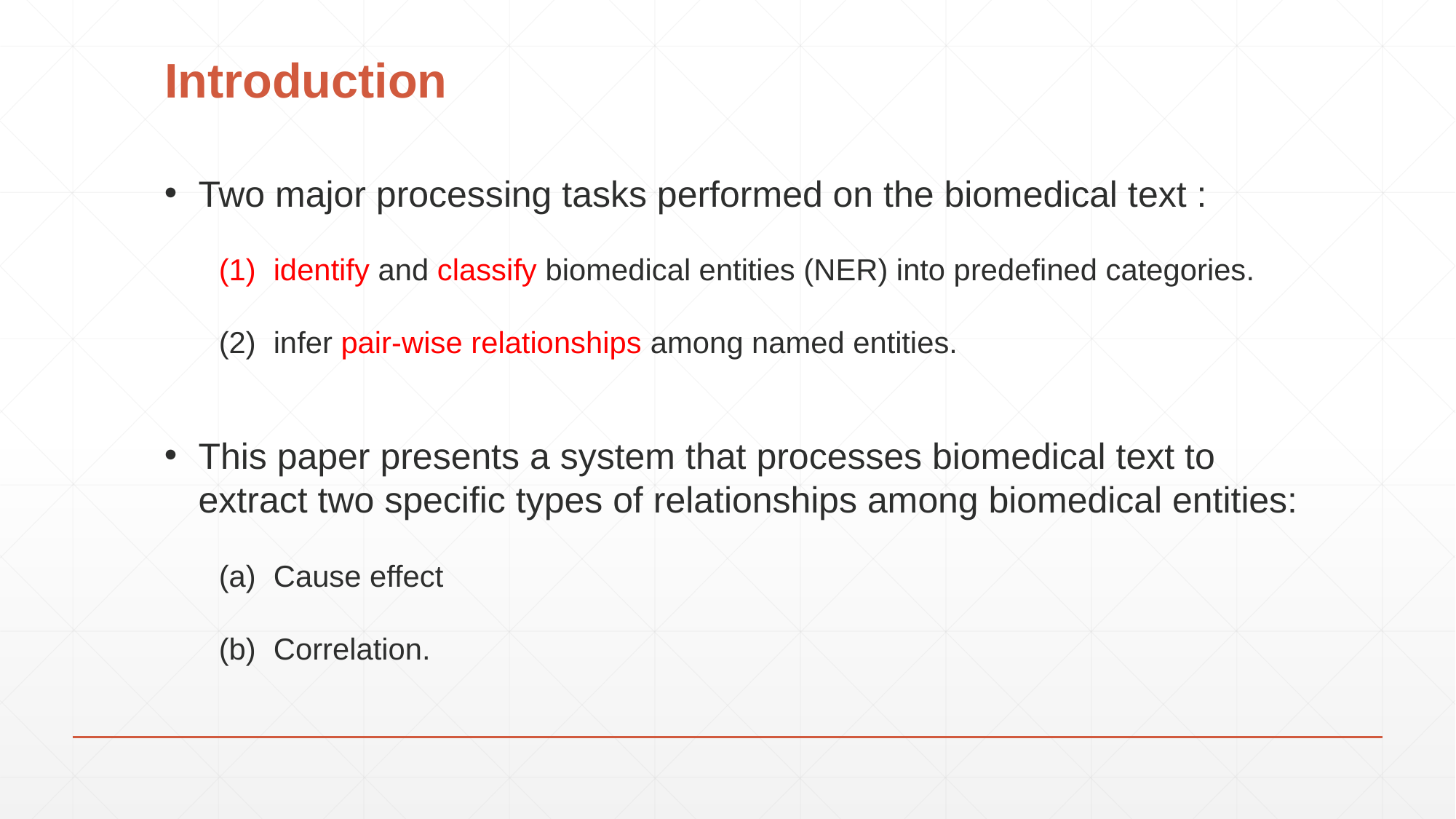

# Introduction
Two major processing tasks performed on the biomedical text :

identify and classify biomedical entities (NER) into predefined categories.

infer pair-wise relationships among named entities.

This paper presents a system that processes biomedical text to extract two specific types of relationships among biomedical entities:

Cause effect

Correlation.